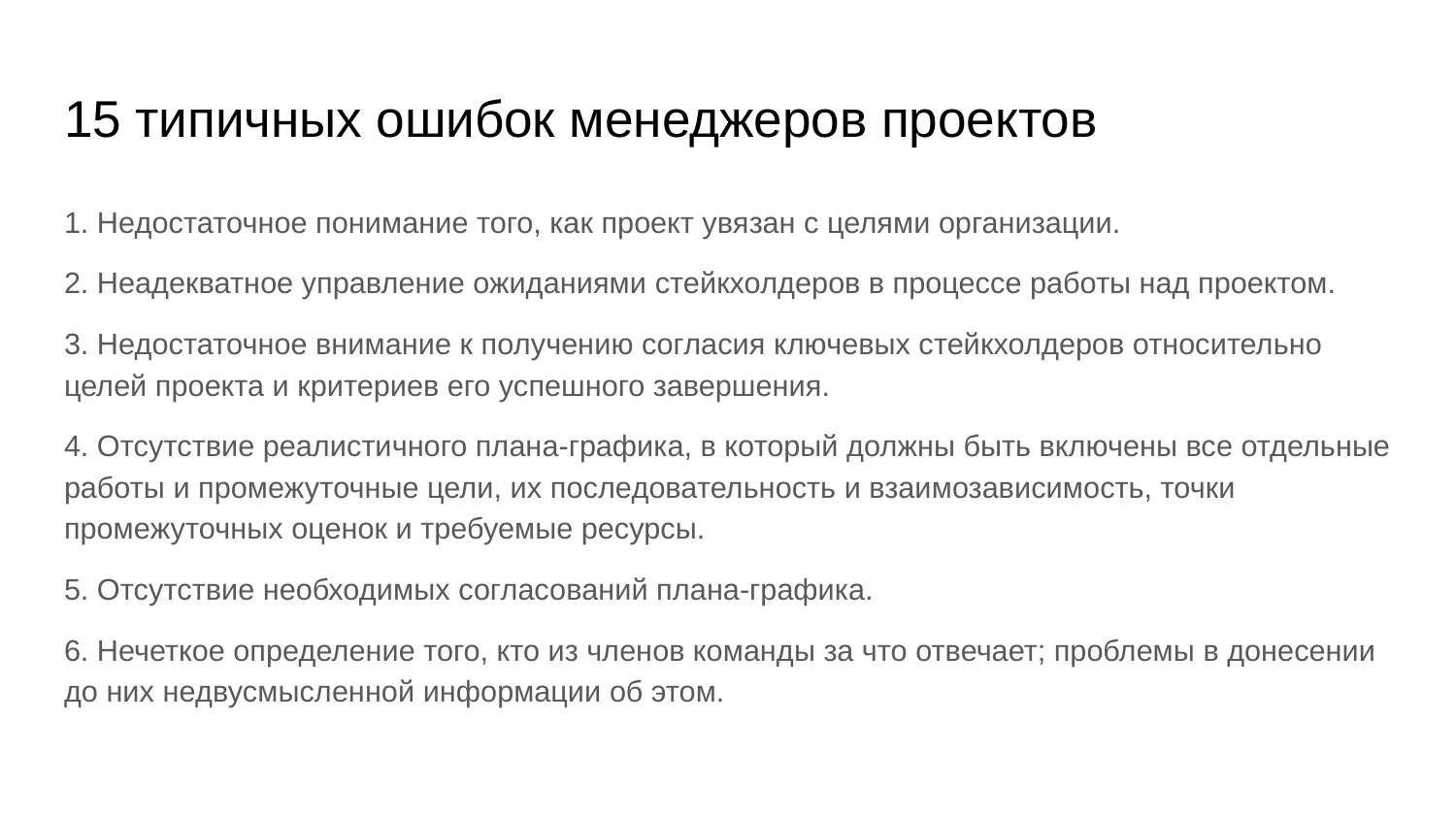

# 15 типичных ошибок менеджеров проектов

1. Недостаточное понимание того, как проект увязан с целями организации.
2. Неадекватное управление ожиданиями стейкхолдеров в процессе работы над проектом.
3. Недостаточное внимание к получению согласия ключевых стейкхолдеров относительно целей проекта и критериев его успешного завершения.
4. Отсутствие реалистичного плана-графика, в который должны быть включены все отдельные работы и промежуточные цели, их последовательность и взаимозависимость, точки промежуточных оценок и требуемые ресурсы.
5. Отсутствие необходимых согласований плана-графика.
6. Нечеткое определение того, кто из членов команды за что отвечает; проблемы в донесении до них недвусмысленной информации об этом.